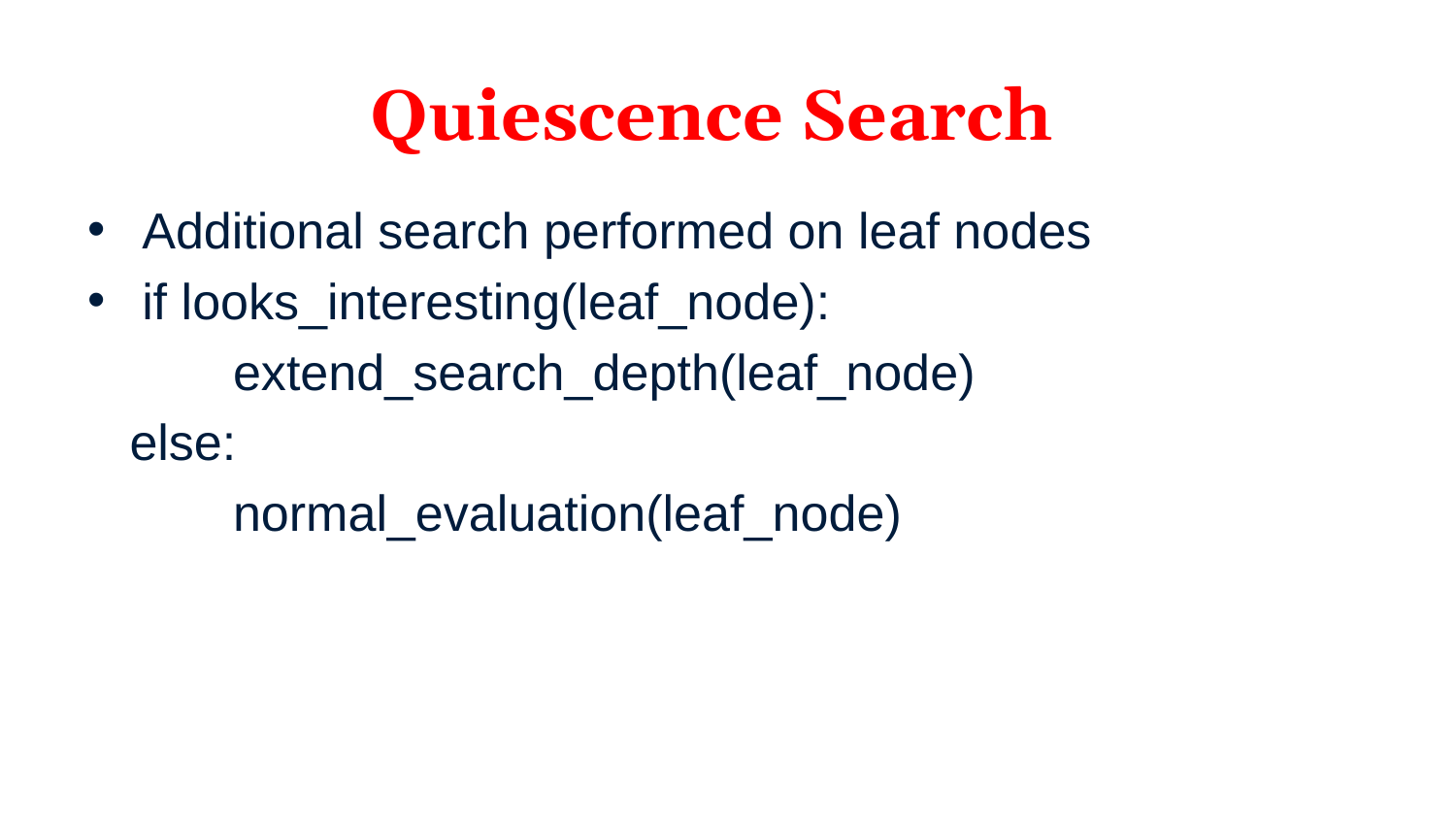

# Quiescence Search
Additional search performed on leaf nodes
if looks_interesting(leaf_node):
	extend_search_depth(leaf_node)
   else:
	normal_evaluation(leaf_node)